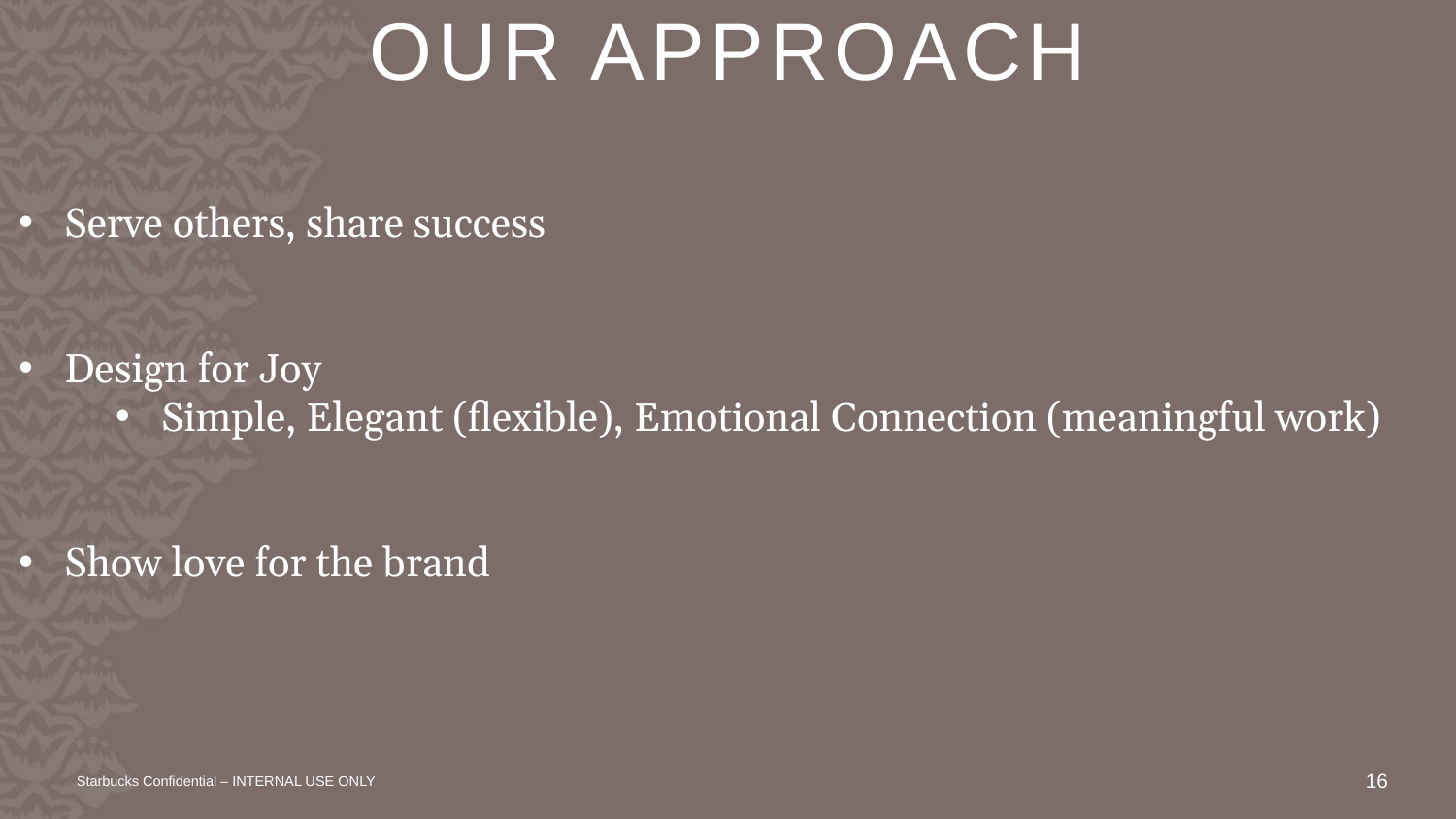

# Our approach
Serve others, share success

Design for Joy
Simple, Elegant (flexible), Emotional Connection (meaningful work)

Show love for the brand

Starbucks Confidential – INTERNAL USE ONLY
16